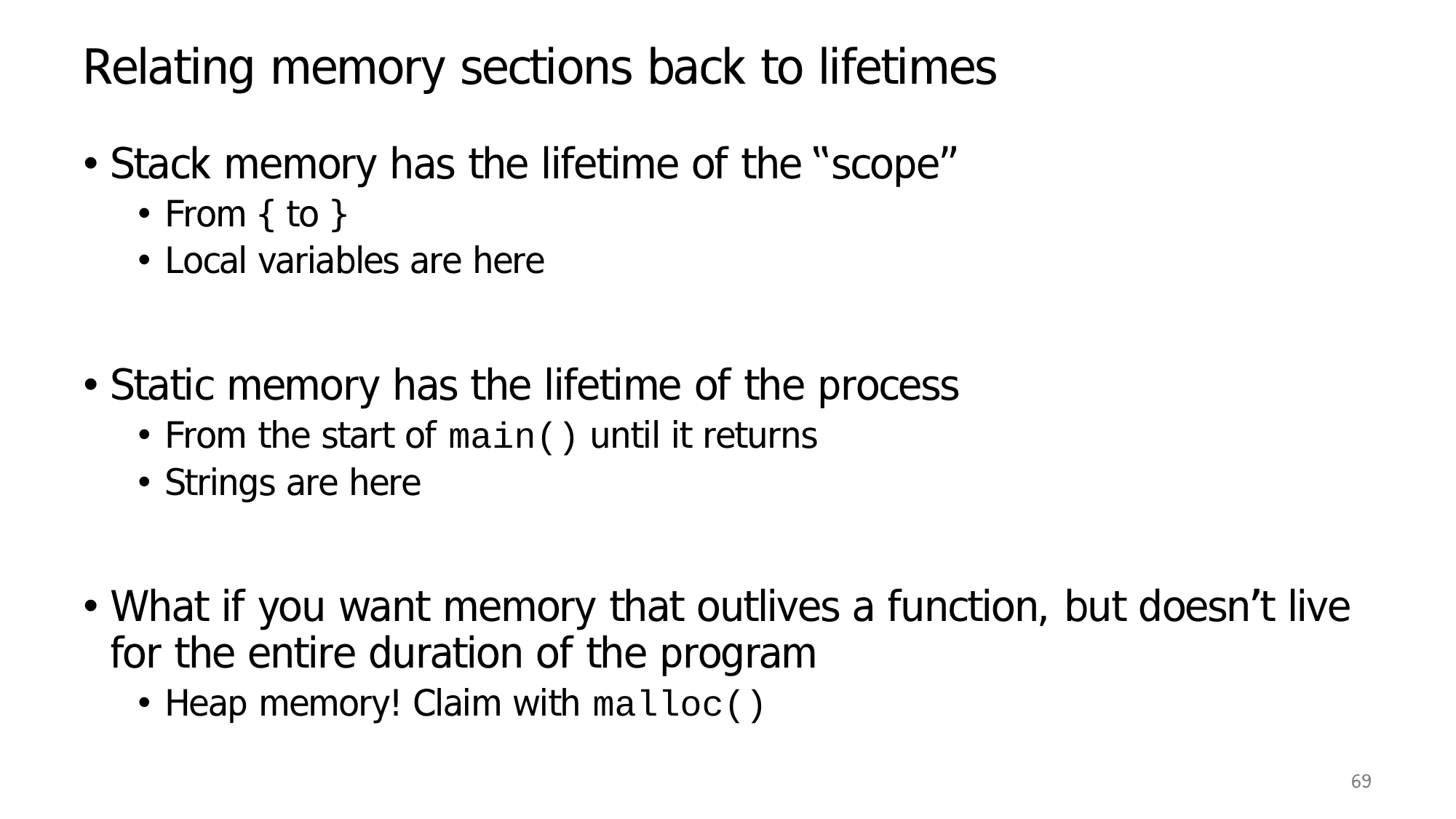

# Relating memory sections back to lifetimes
Stack memory has the lifetime of the “scope”
From { to }
Local variables are here

Static memory has the lifetime of the process
From the start of main() until it returns
Strings are here

What if you want memory that outlives a function, but doesn’t live for the entire duration of the program
Heap memory! Claim with malloc()
69